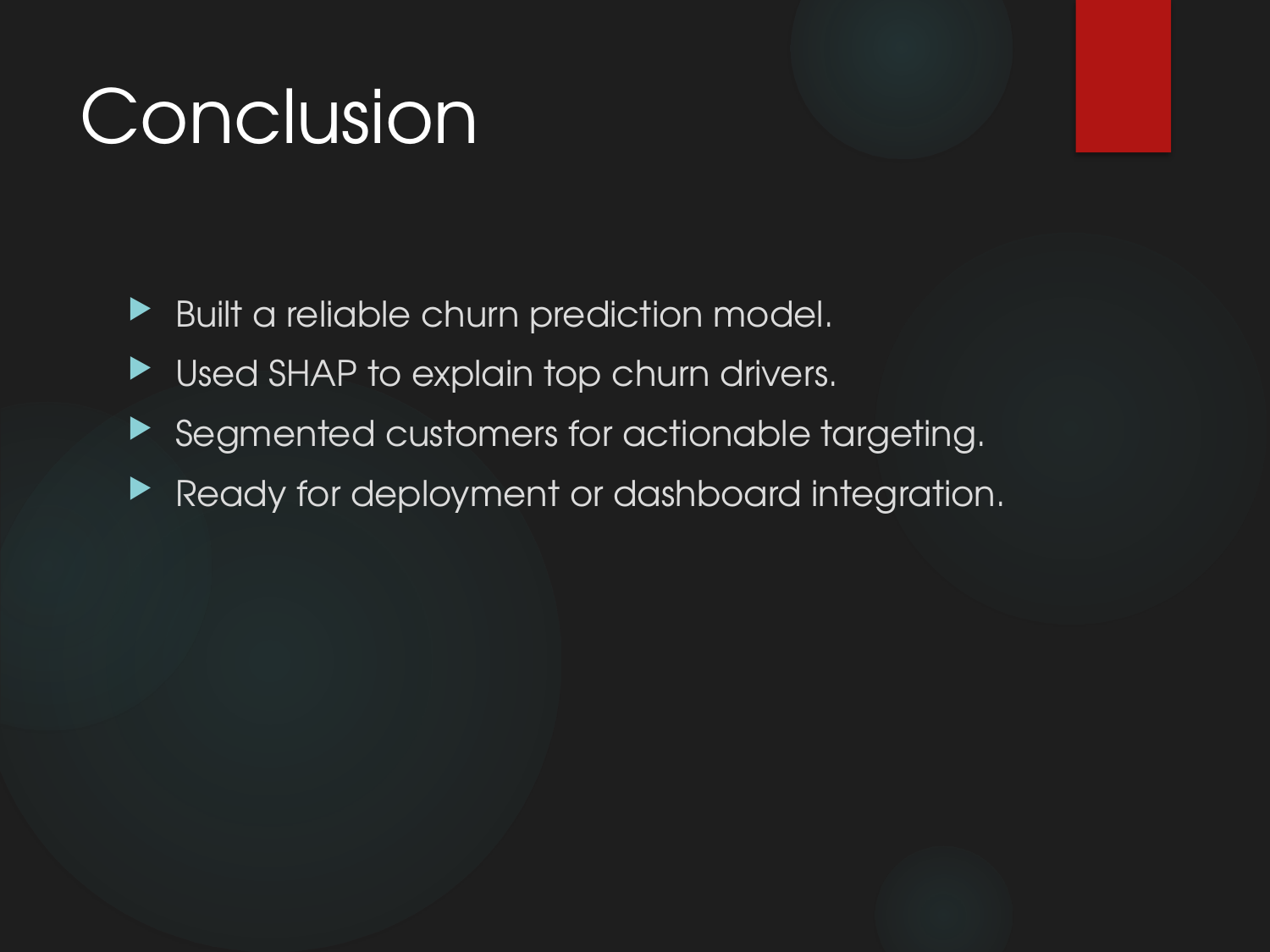

# Conclusion
Built a reliable churn prediction model.
Used SHAP to explain top churn drivers.
Segmented customers for actionable targeting.
Ready for deployment or dashboard integration.